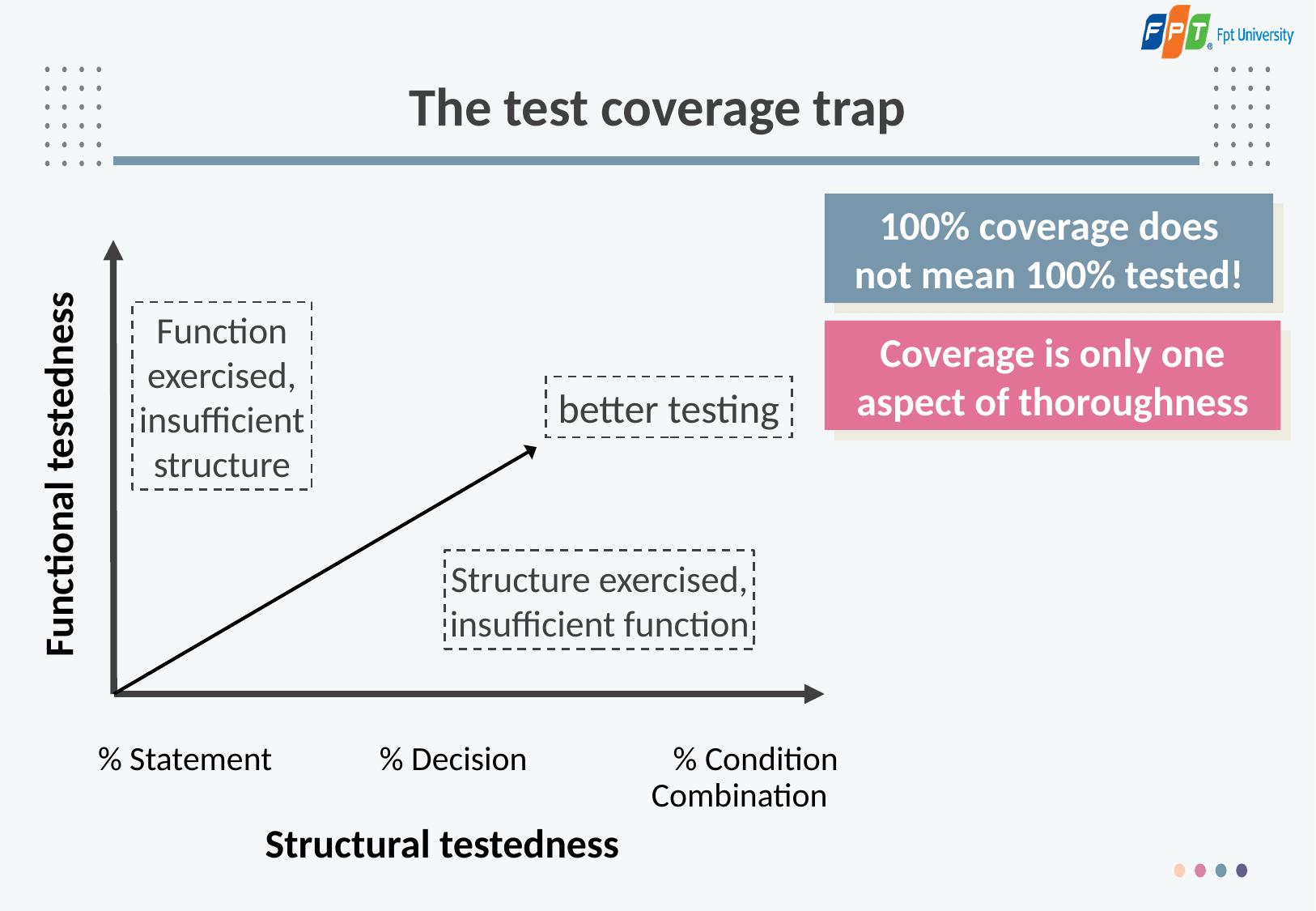

# The test coverage trap
100% coverage does
not mean 100% tested!

Function exercised,
insufficient structure
Coverage is only one aspect of thoroughness
better testing

Functional testedness
Structure exercised,
insufficient function

% Statement              % Decision                   % Condition
                                                                        Combination
Structural testedness